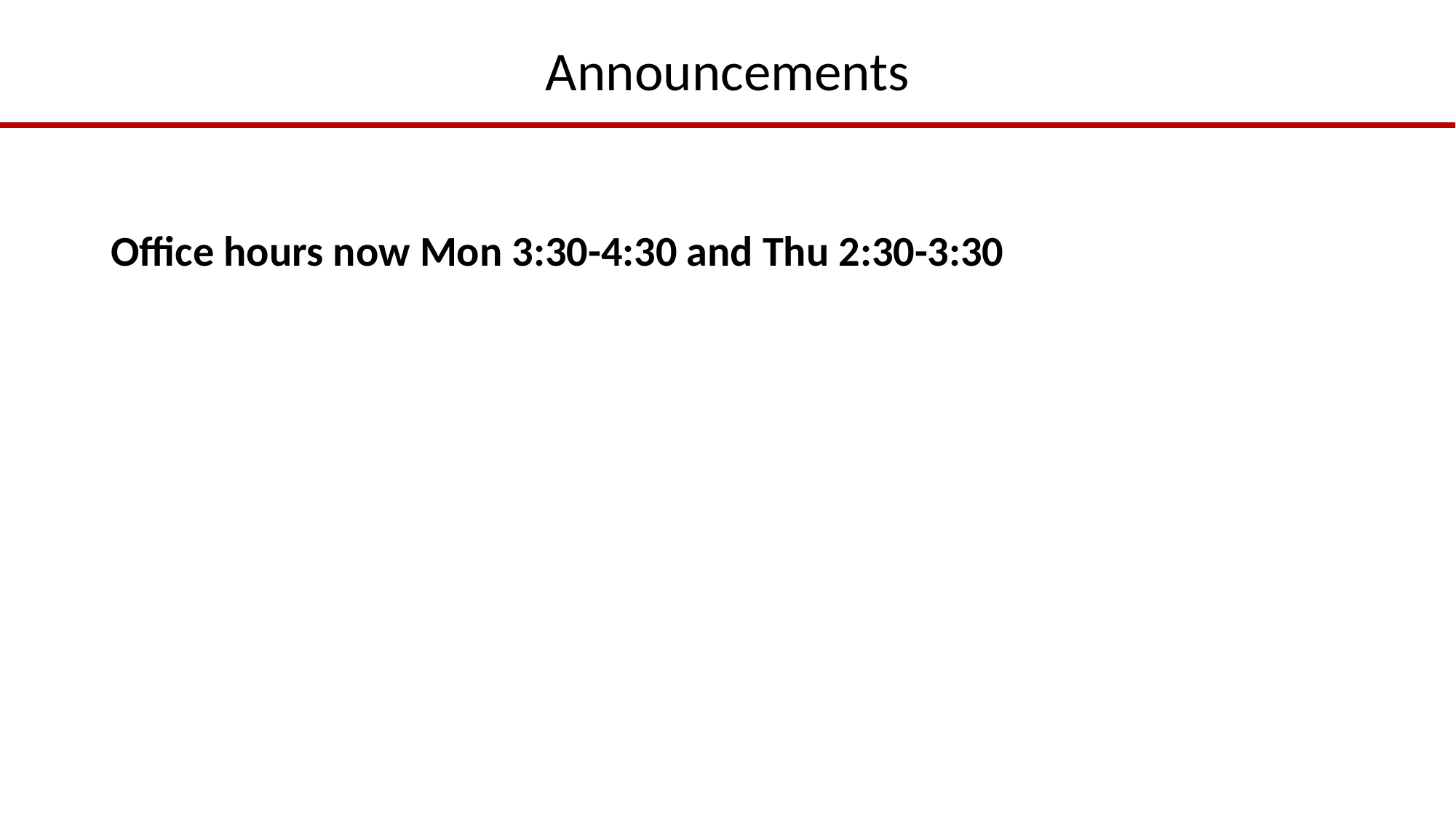

# Announcements
Office hours now Mon 3:30-4:30 and Thu 2:30-3:30